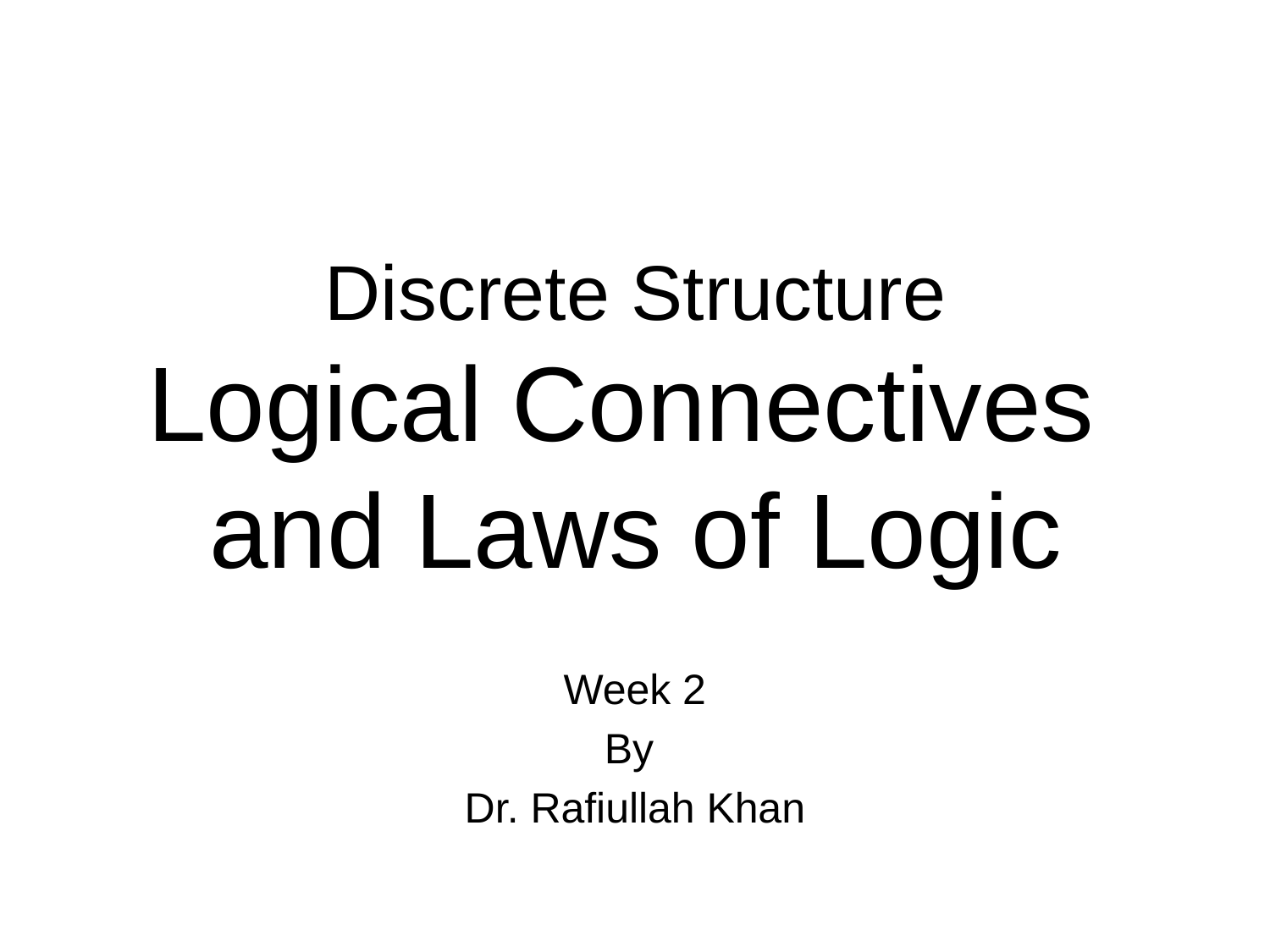

# Discrete Structure Logical Connectives and Laws of Logic
Week 2
By
Dr. Rafiullah Khan